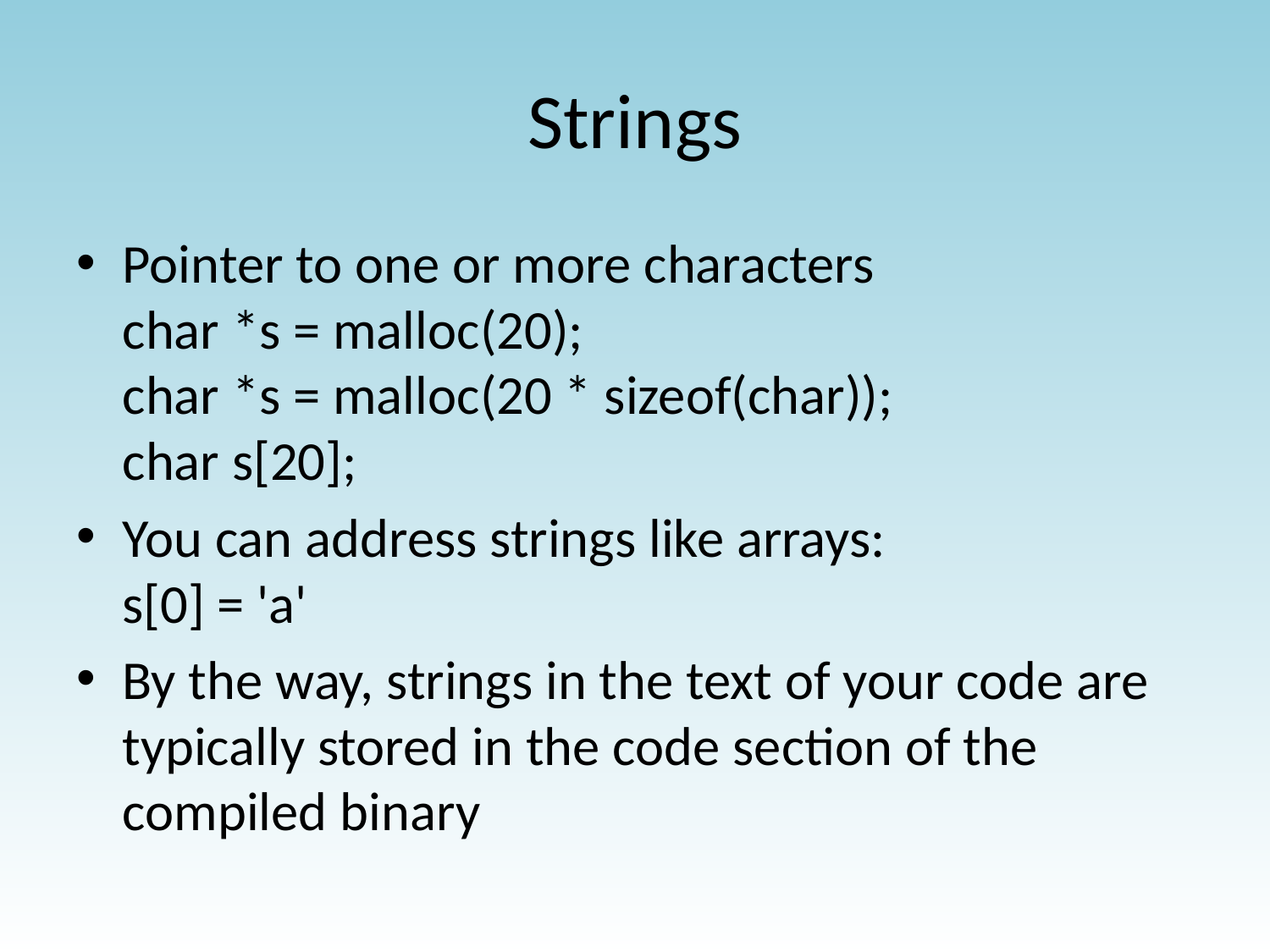

# Strings
Pointer to one or more characters
char *s = malloc(20);
char *s = malloc(20 * sizeof(char));
char s[20];
You can address strings like arrays:
s[0] = 'a'
By the way, strings in the text of your code are typically stored in the code section of the compiled binary